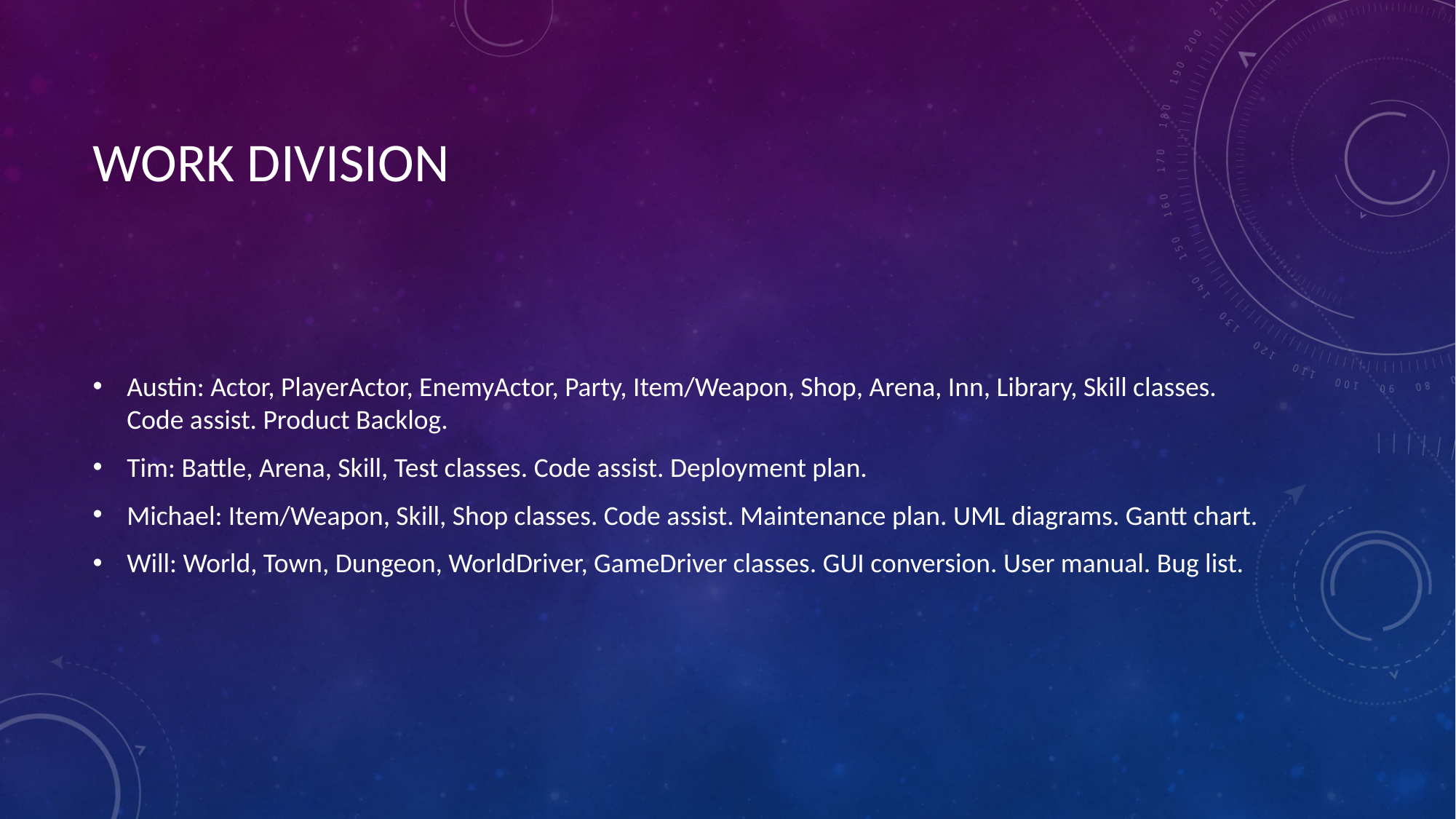

# Work Division
Austin: Actor, PlayerActor, EnemyActor, Party, Item/Weapon, Shop, Arena, Inn, Library, Skill classes. Code assist. Product Backlog.
Tim: Battle, Arena, Skill, Test classes. Code assist. Deployment plan.
Michael: Item/Weapon, Skill, Shop classes. Code assist. Maintenance plan. UML diagrams. Gantt chart.
Will: World, Town, Dungeon, WorldDriver, GameDriver classes. GUI conversion. User manual. Bug list.